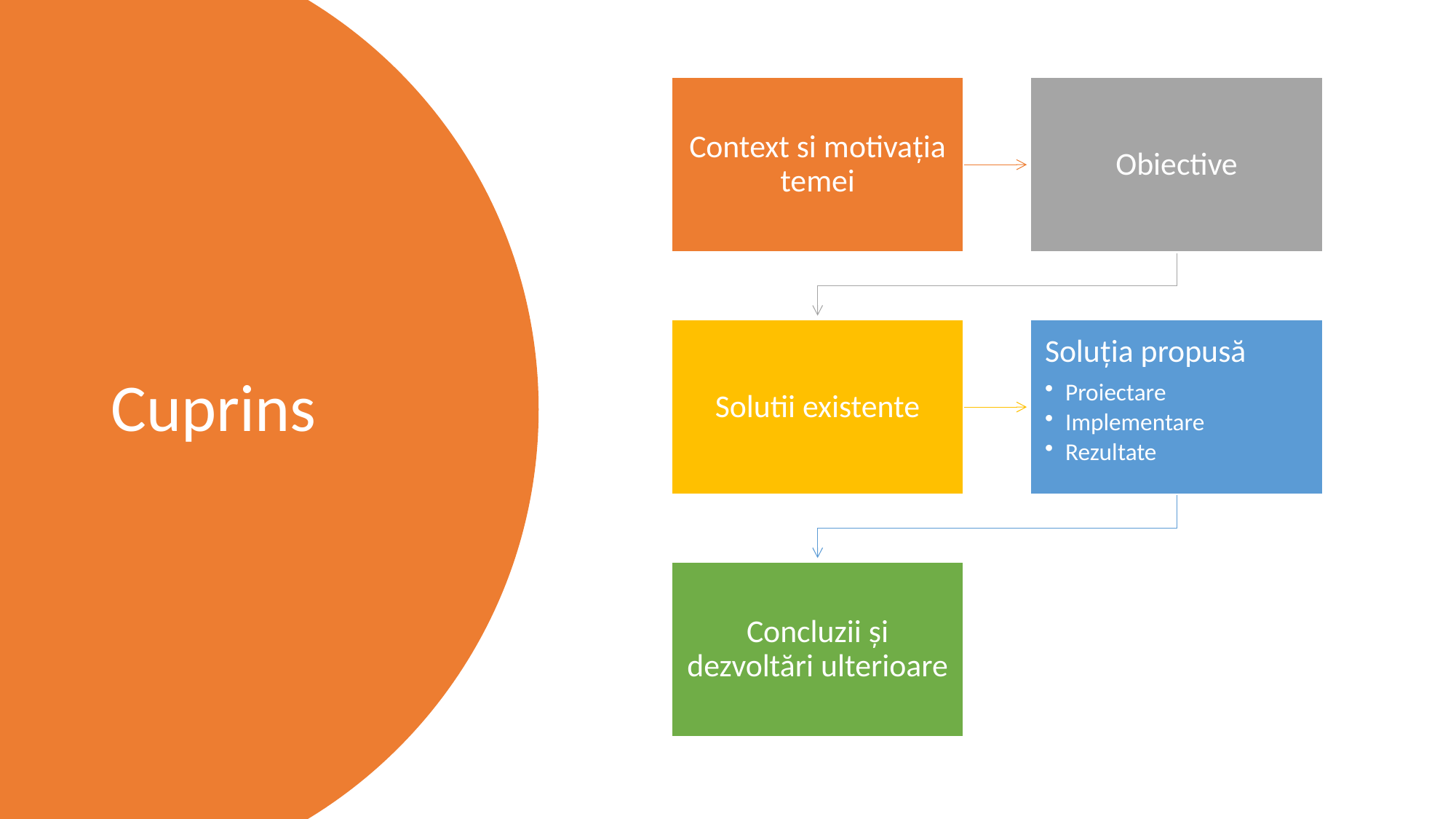

Context si motivația temei

Obiective

Solutii existente

Soluția propusă
Proiectare
Implementare
Rezultate
Concluzii și dezvoltări ulterioare
# Cuprins